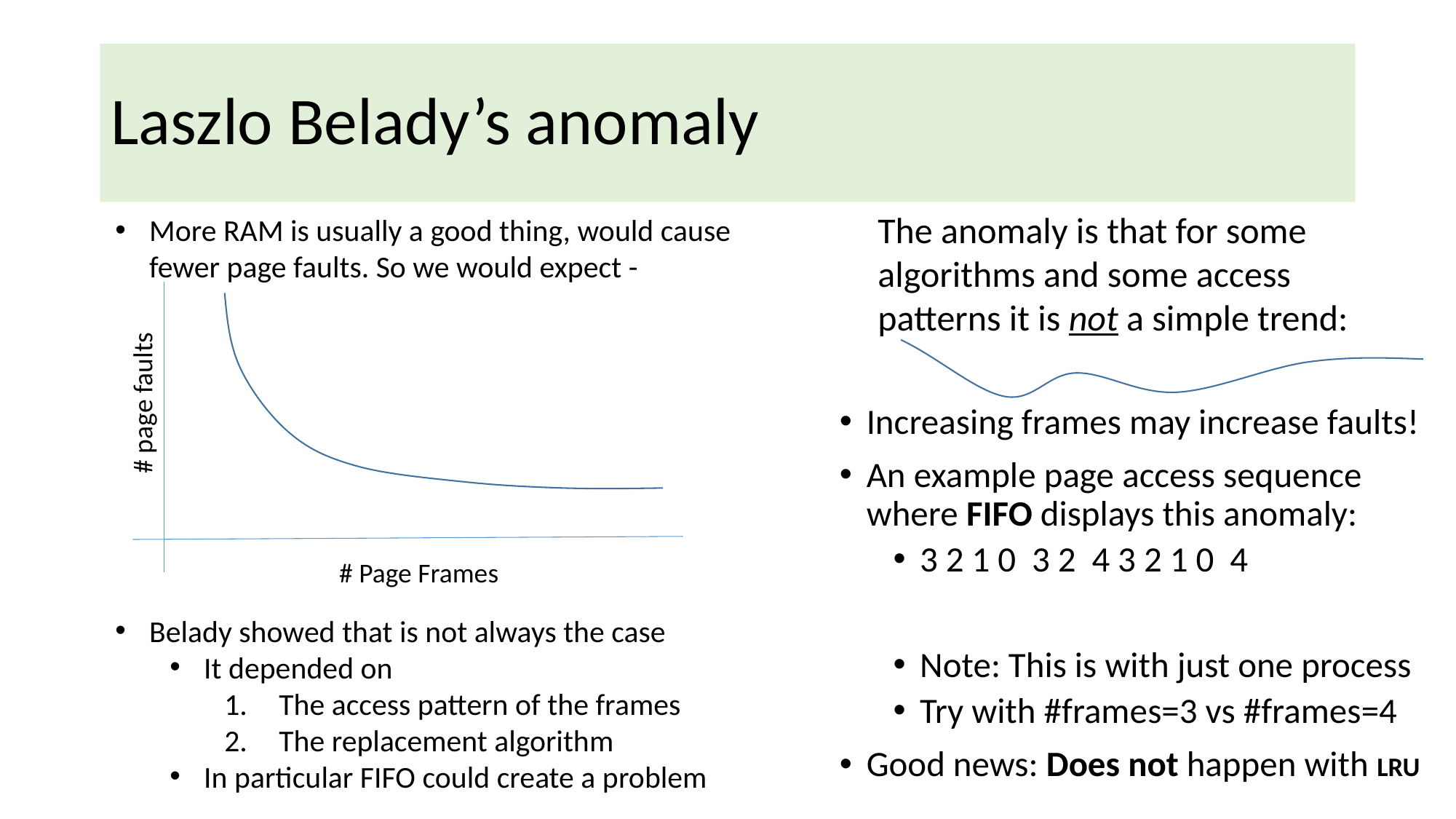

# Laszlo Belady’s anomaly
The anomaly is that for some algorithms and some access patterns it is not a simple trend:
More RAM is usually a good thing, would cause
fewer page faults. So we would expect -

Belady showed that is not always the case
It depended on
The access pattern of the frames
The replacement algorithm
In particular FIFO could create a problem

Increasing frames may increase faults!
An example page access sequence where FIFO displays this anomaly:
3 2 1 0  3 2  4 3 2 1 0  4

Note: This is with just one process
Try with #frames=3 vs #frames=4
Good news: Does not happen with LRU

# page faults
# Page Frames